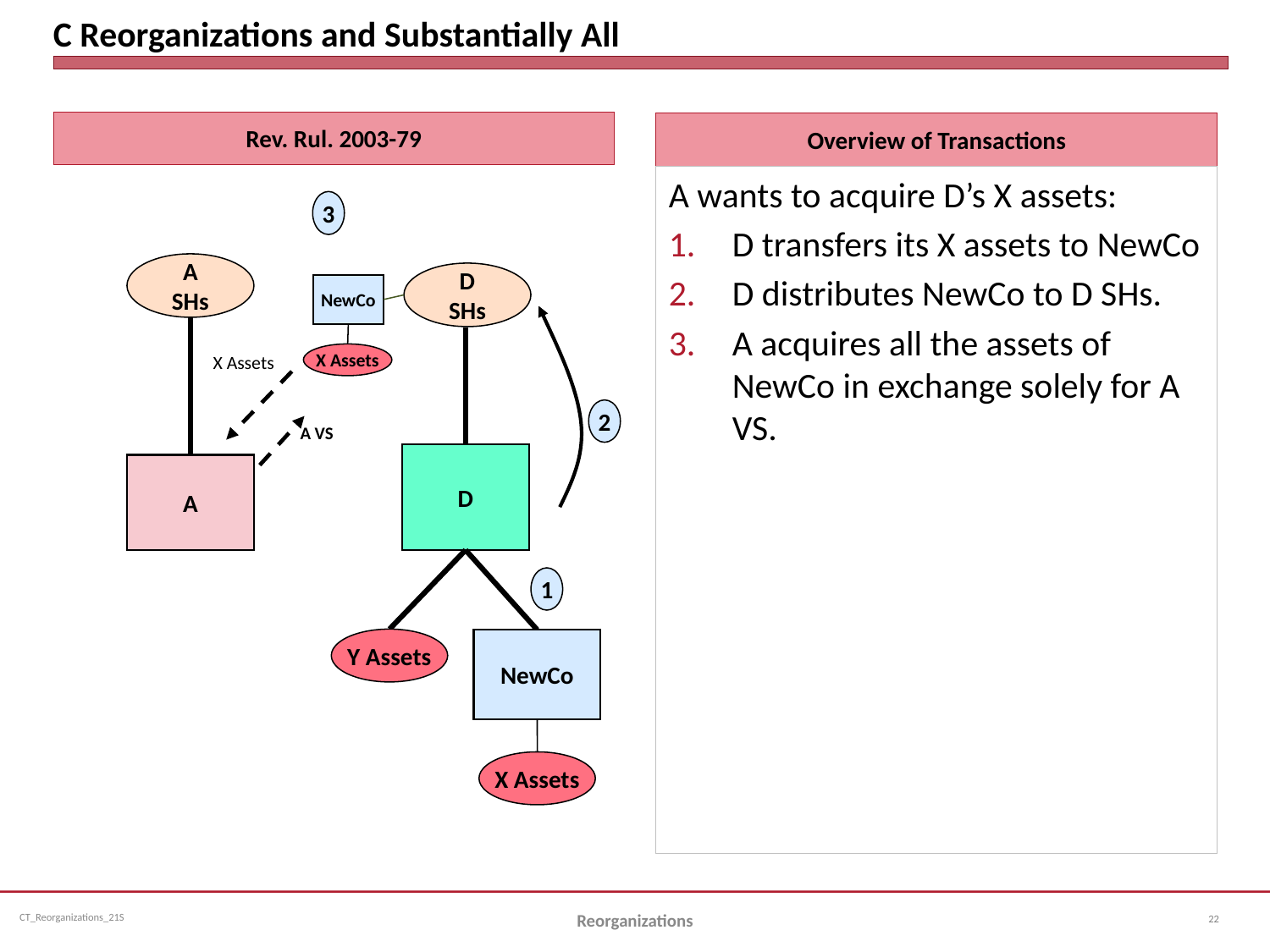

# C Reorganizations and Substantially All
Rev. Rul. 2003-79
Overview of Transactions
A wants to acquire D’s X assets:
D transfers its X assets to NewCo
D distributes NewCo to D SHs.
A acquires all the assets of NewCo in exchange solely for A VS.
3
A
SHs
D
SHs
NewCo

X Assets
X Assets

2

A VS
D
A
1
Y Assets
NewCo
X Assets
22
Reorganizations